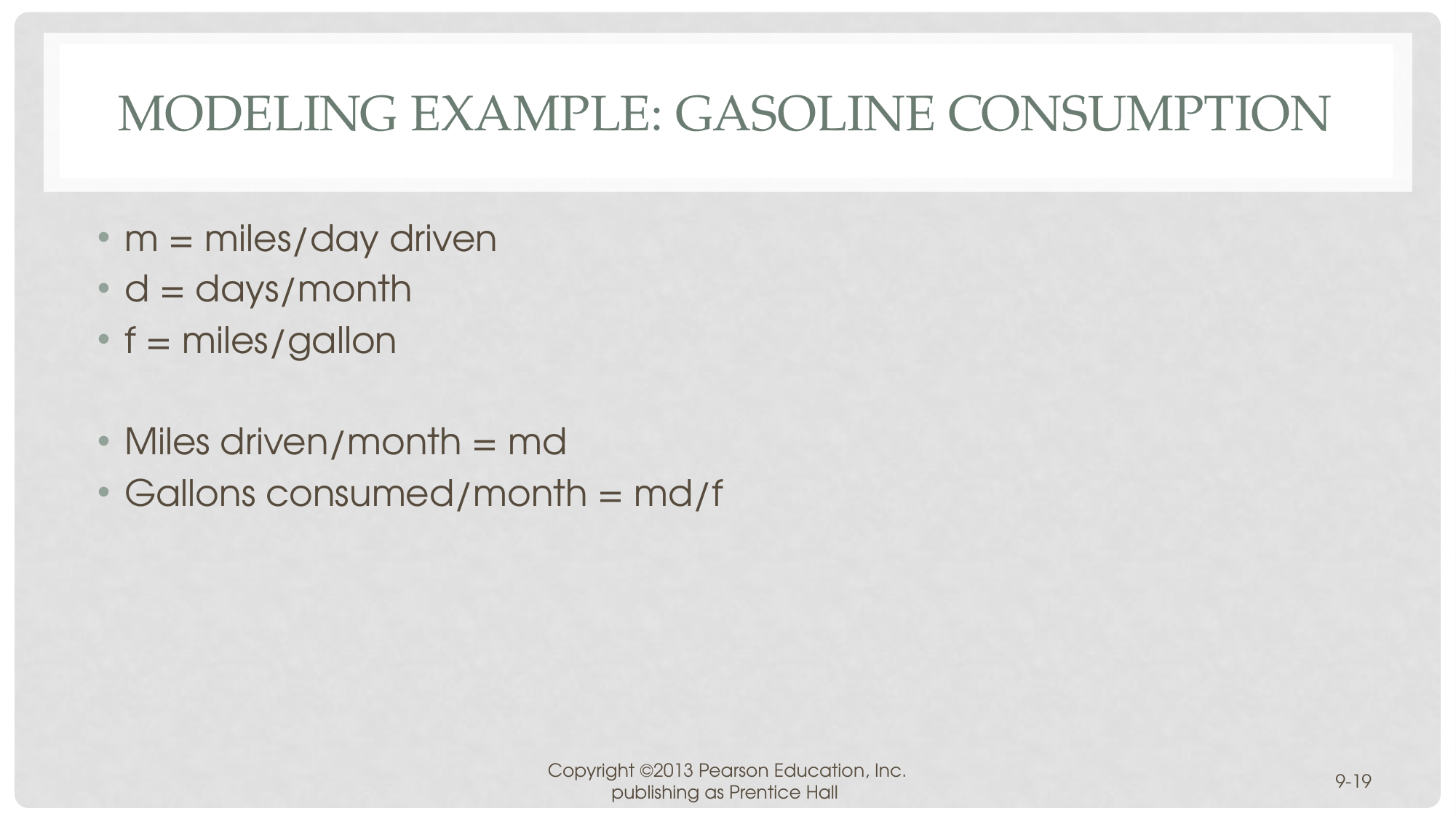

# Modeling Example: Gasoline Consumption
m = miles/day driven
d = days/month
f = miles/gallon

Miles driven/month = md
Gallons consumed/month = md/f
9-19
Copyright ©2013 Pearson Education, Inc. publishing as Prentice Hall